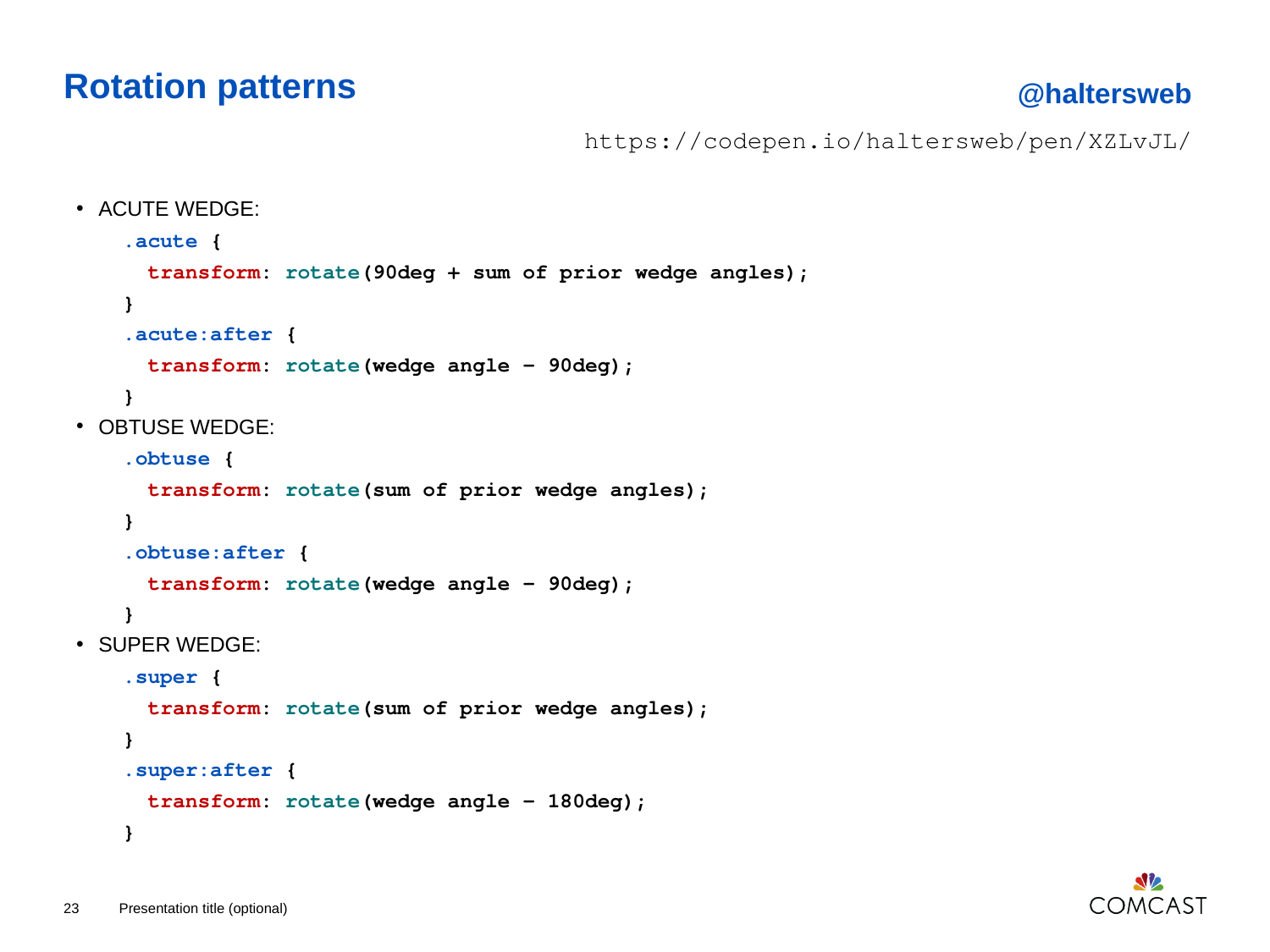

@haltersweb
https://codepen.io/haltersweb/pen/XZLvJL/
# Rotation patterns
ACUTE WEDGE:
  .acute {
    transform: rotate(90deg + sum of prior wedge angles);
  }
  .acute:after {
    transform: rotate(wedge angle - 90deg);
  }
OBTUSE WEDGE:
  .obtuse {
    transform: rotate(sum of prior wedge angles);
  }
  .obtuse:after {
    transform: rotate(wedge angle - 90deg);
  }
SUPER WEDGE:
  .super {
    transform: rotate(sum of prior wedge angles);
  }
  .super:after {
    transform: rotate(wedge angle - 180deg);
  }
23
Presentation title (optional)